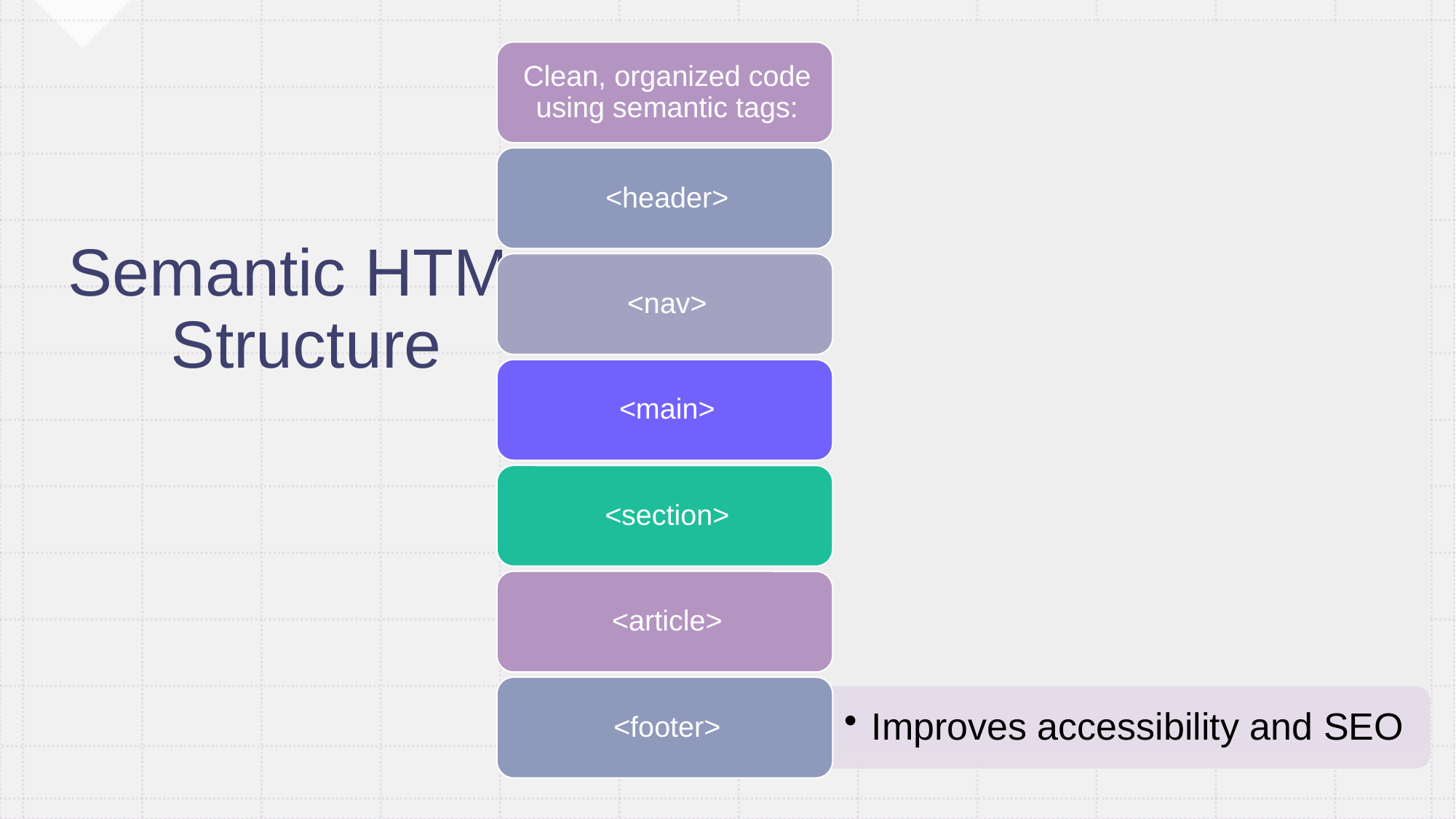

Clean, organized code using semantic tags:
<header>
<nav>
<main>
<section>
<article>
Improves accessibility and SEO
<footer>
# Semantic HTML Structure